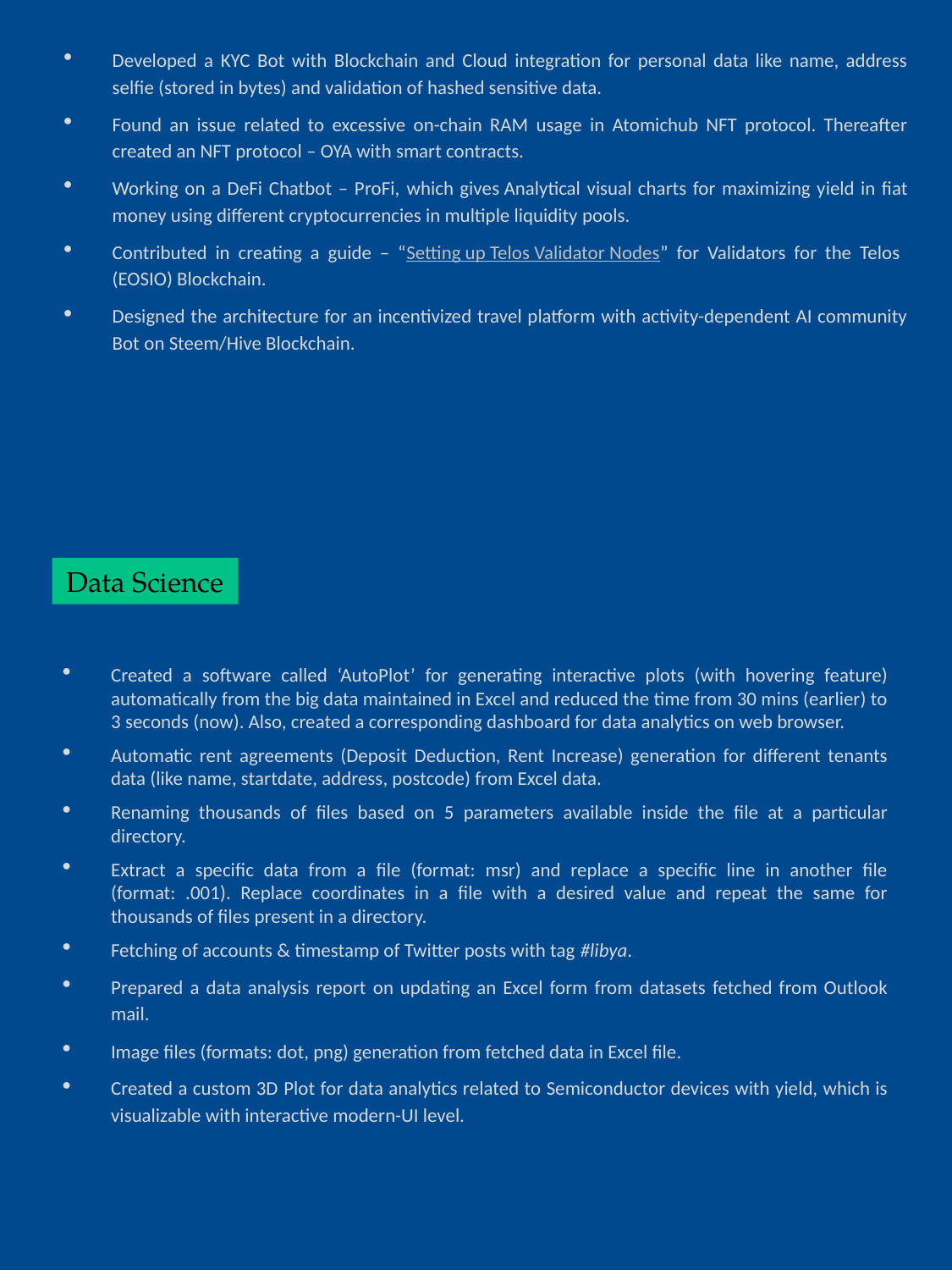

Developed a KYC Bot with Blockchain and Cloud integration for personal data like name, address selfie (stored in bytes) and validation of hashed sensitive data.
Found an issue related to excessive on-chain RAM usage in Atomichub NFT protocol. Thereafter created an NFT protocol – OYA with smart contracts.
Working on a DeFi Chatbot – ProFi, which gives Analytical visual charts for maximizing yield in fiat money using different cryptocurrencies in multiple liquidity pools.
Contributed in creating a guide – “Setting up Telos Validator Nodes” for Validators for the Telos  (EOSIO) Blockchain.
Designed the architecture for an incentivized travel platform with activity-dependent AI community Bot on Steem/Hive Blockchain.

Data Science
Created a software called ‘AutoPlot’ for generating interactive plots (with hovering feature) automatically from the big data maintained in Excel and reduced the time from 30 mins (earlier) to 3 seconds (now). Also, created a corresponding dashboard for data analytics on web browser.
Automatic rent agreements (Deposit Deduction, Rent Increase) generation for different tenants data (like name, startdate, address, postcode) from Excel data.
Renaming thousands of files based on 5 parameters available inside the file at a particular directory.
Extract a specific data from a file (format: msr) and replace a specific line in another file (format: .001). Replace coordinates in a file with a desired value and repeat the same for thousands of files present in a directory.
Fetching of accounts & timestamp of Twitter posts with tag #libya.
Prepared a data analysis report on updating an Excel form from datasets fetched from Outlook mail.
Image files (formats: dot, png) generation from fetched data in Excel file.
Created a custom 3D Plot for data analytics related to Semiconductor devices with yield, which is visualizable with interactive modern-UI level.